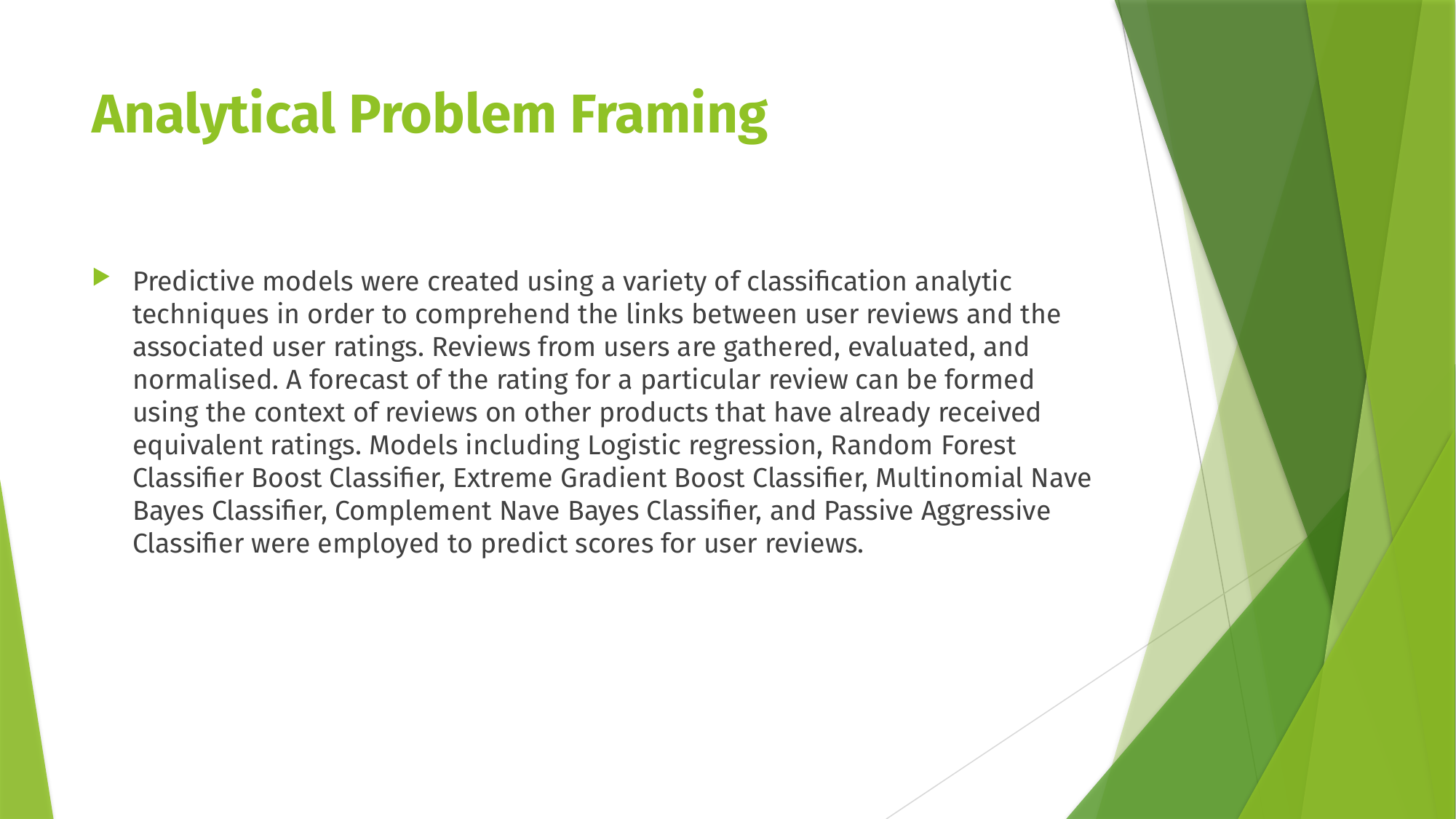

# Analytical Problem Framing
Predictive models were created using a variety of classification analytic techniques in order to comprehend the links between user reviews and the associated user ratings. Reviews from users are gathered, evaluated, and normalised. A forecast of the rating for a particular review can be formed using the context of reviews on other products that have already received equivalent ratings. Models including Logistic regression, Random Forest Classifier Boost Classifier, Extreme Gradient Boost Classifier, Multinomial Nave Bayes Classifier, Complement Nave Bayes Classifier, and Passive Aggressive Classifier were employed to predict scores for user reviews.